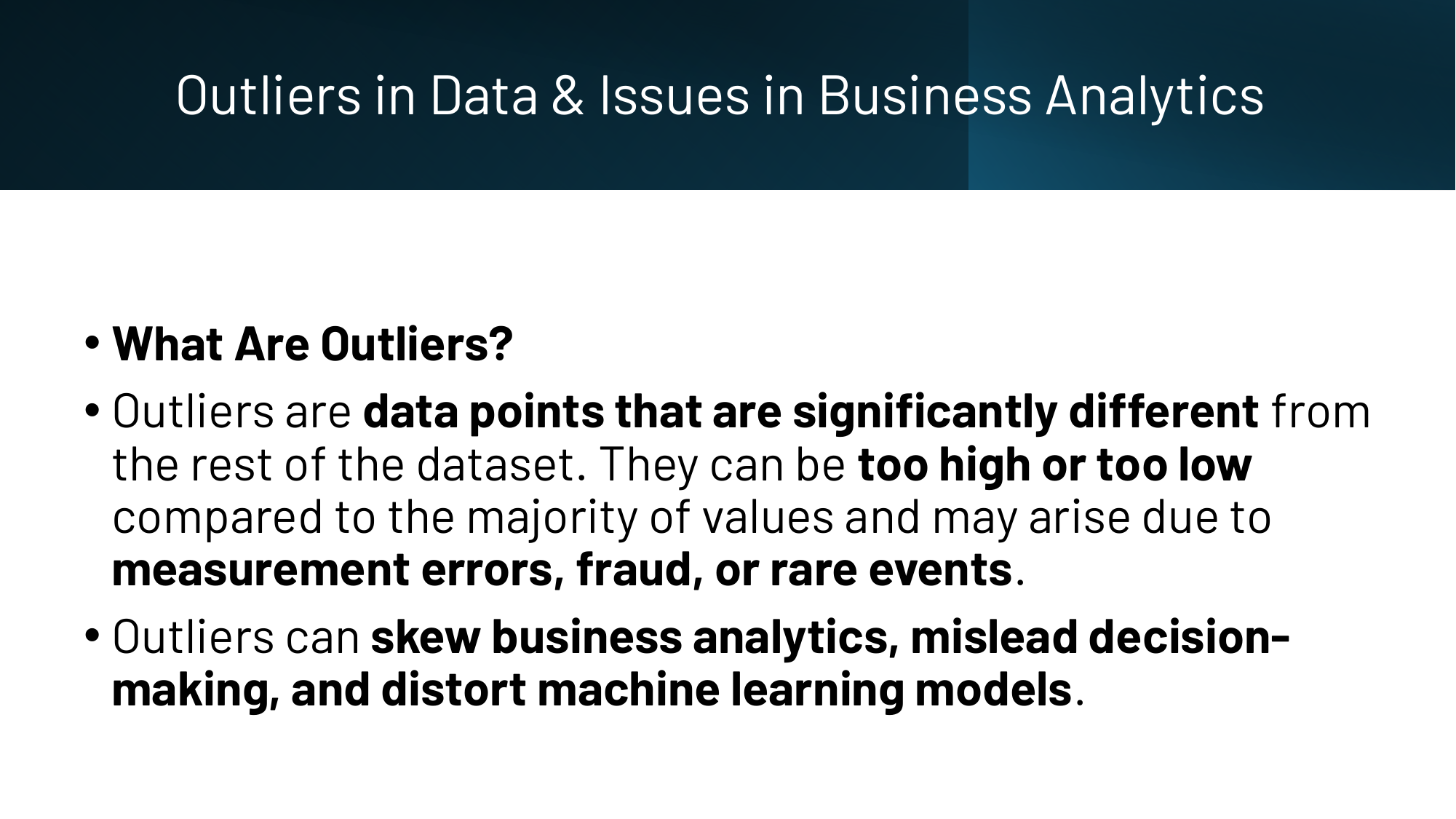

# Outliers in Data & Issues in Business Analytics

What Are Outliers?
Outliers are data points that are significantly different from the rest of the dataset. They can be too high or too low compared to the majority of values and may arise due to measurement errors, fraud, or rare events.
Outliers can skew business analytics, mislead decision-making, and distort machine learning models.